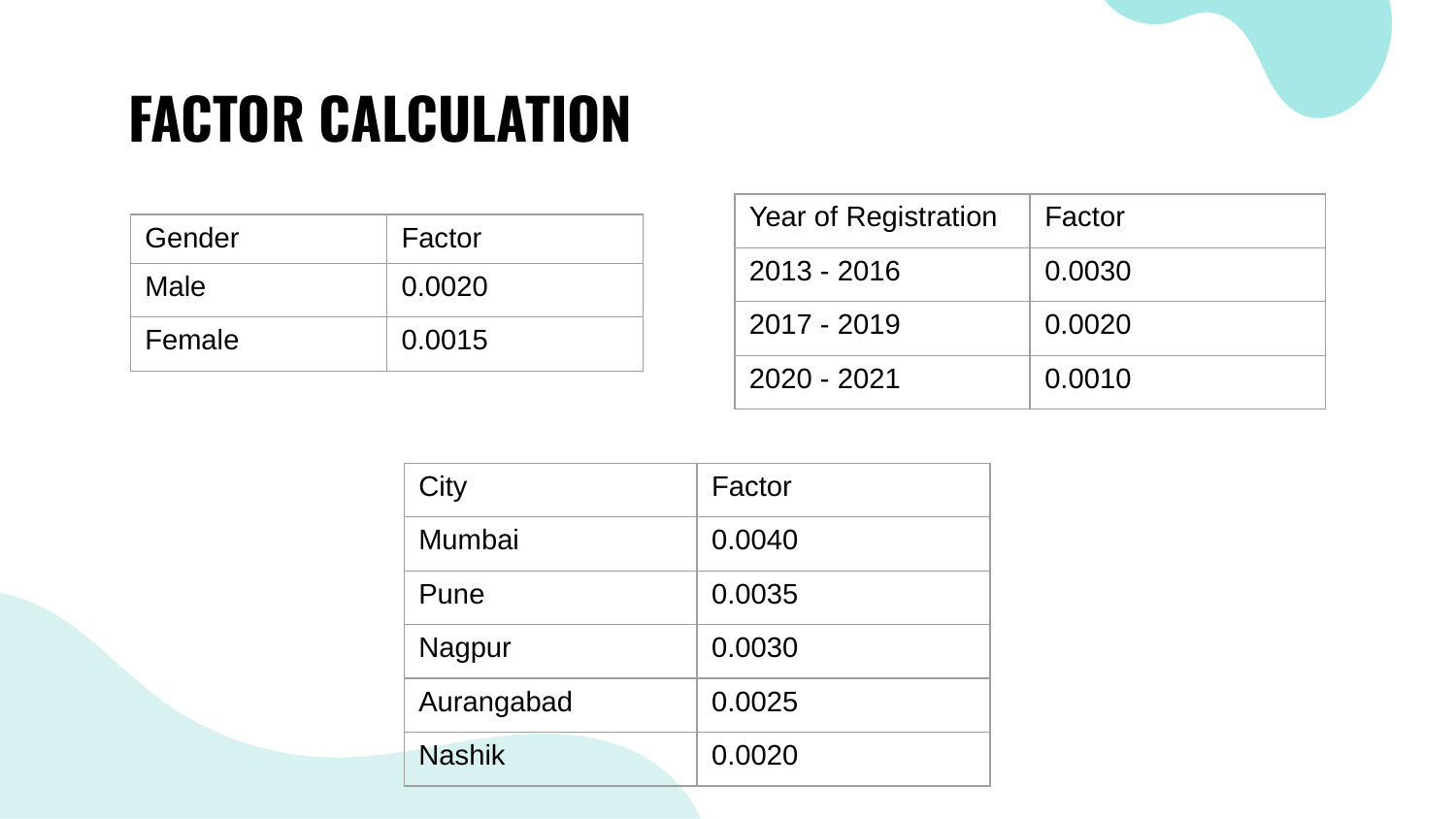

# FACTOR CALCULATION
| Year of Registration | Factor |
| --- | --- |
| 2013 - 2016 | 0.0030 |
| 2017 - 2019 | 0.0020 |
| 2020 - 2021 | 0.0010 |
| Gender | Factor |
| --- | --- |
| Male | 0.0020 |
| Female | 0.0015 |
| City | Factor |
| --- | --- |
| Mumbai | 0.0040 |
| Pune | 0.0035 |
| Nagpur | 0.0030 |
| Aurangabad | 0.0025 |
| Nashik | 0.0020 |